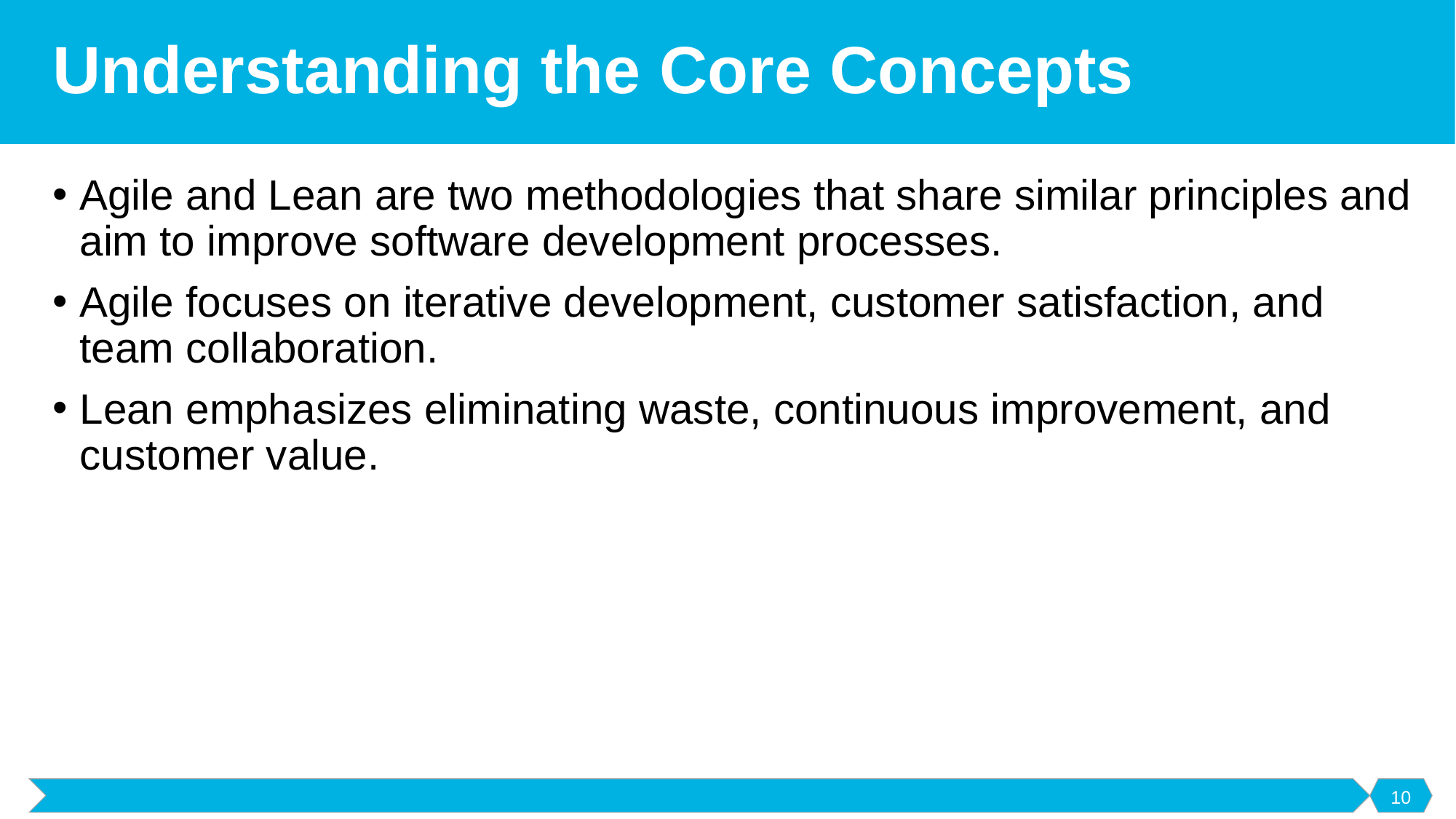

# Understanding the Core Concepts
Agile and Lean are two methodologies that share similar principles and aim to improve software development processes.
Agile focuses on iterative development, customer satisfaction, and team collaboration.
Lean emphasizes eliminating waste, continuous improvement, and customer value.
10